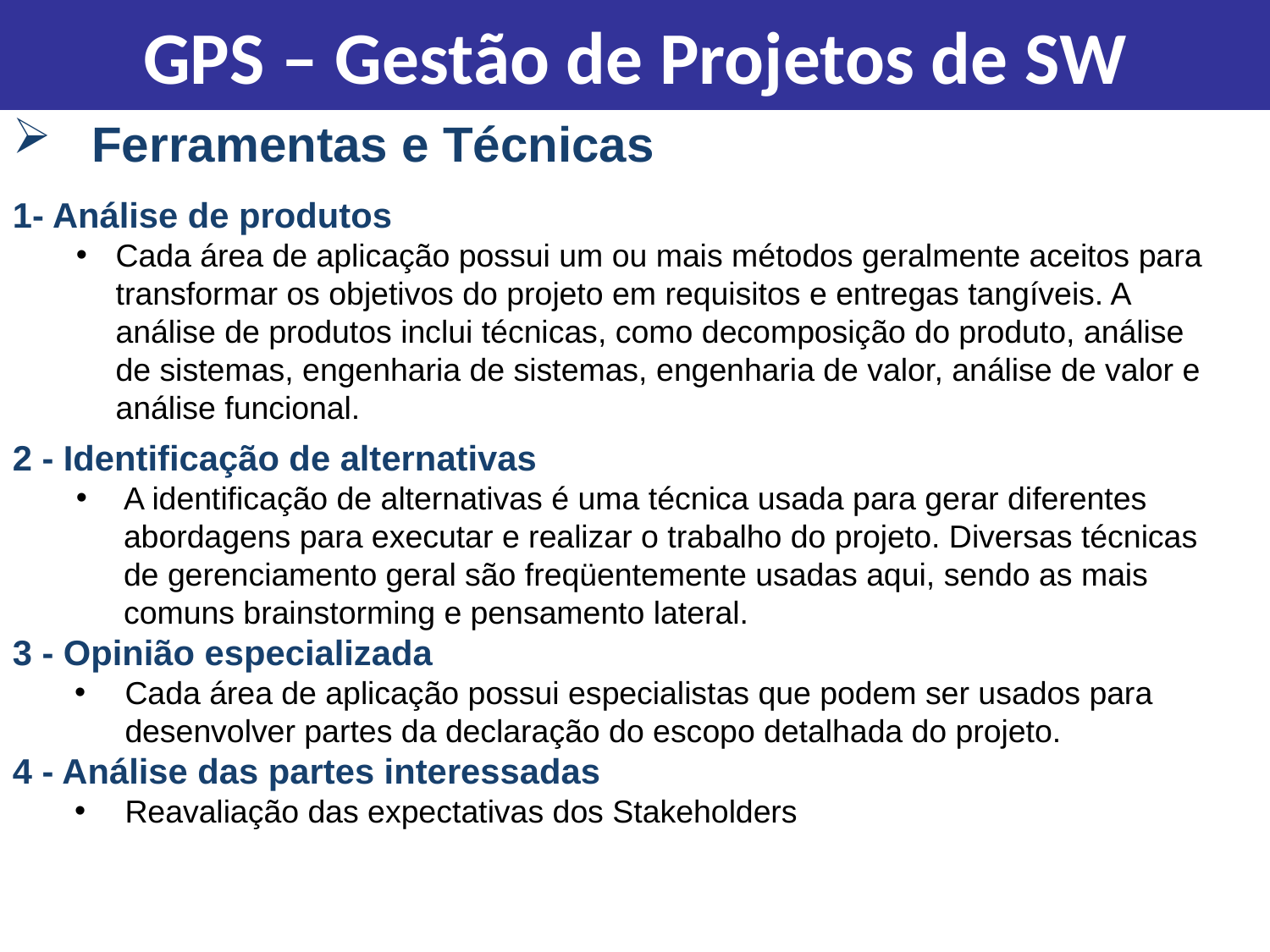

GPS – Gestão de Projetos de SW
Ferramentas e Técnicas
1- Análise de produtos
Cada área de aplicação possui um ou mais métodos geralmente aceitos para transformar os objetivos do projeto em requisitos e entregas tangíveis. A análise de produtos inclui técnicas, como decomposição do produto, análise de sistemas, engenharia de sistemas, engenharia de valor, análise de valor e análise funcional.
2 - Identificação de alternativas
A identificação de alternativas é uma técnica usada para gerar diferentes abordagens para executar e realizar o trabalho do projeto. Diversas técnicas de gerenciamento geral são freqüentemente usadas aqui, sendo as mais comuns brainstorming e pensamento lateral.
3 - Opinião especializada
Cada área de aplicação possui especialistas que podem ser usados para desenvolver partes da declaração do escopo detalhada do projeto.
4 - Análise das partes interessadas
Reavaliação das expectativas dos Stakeholders